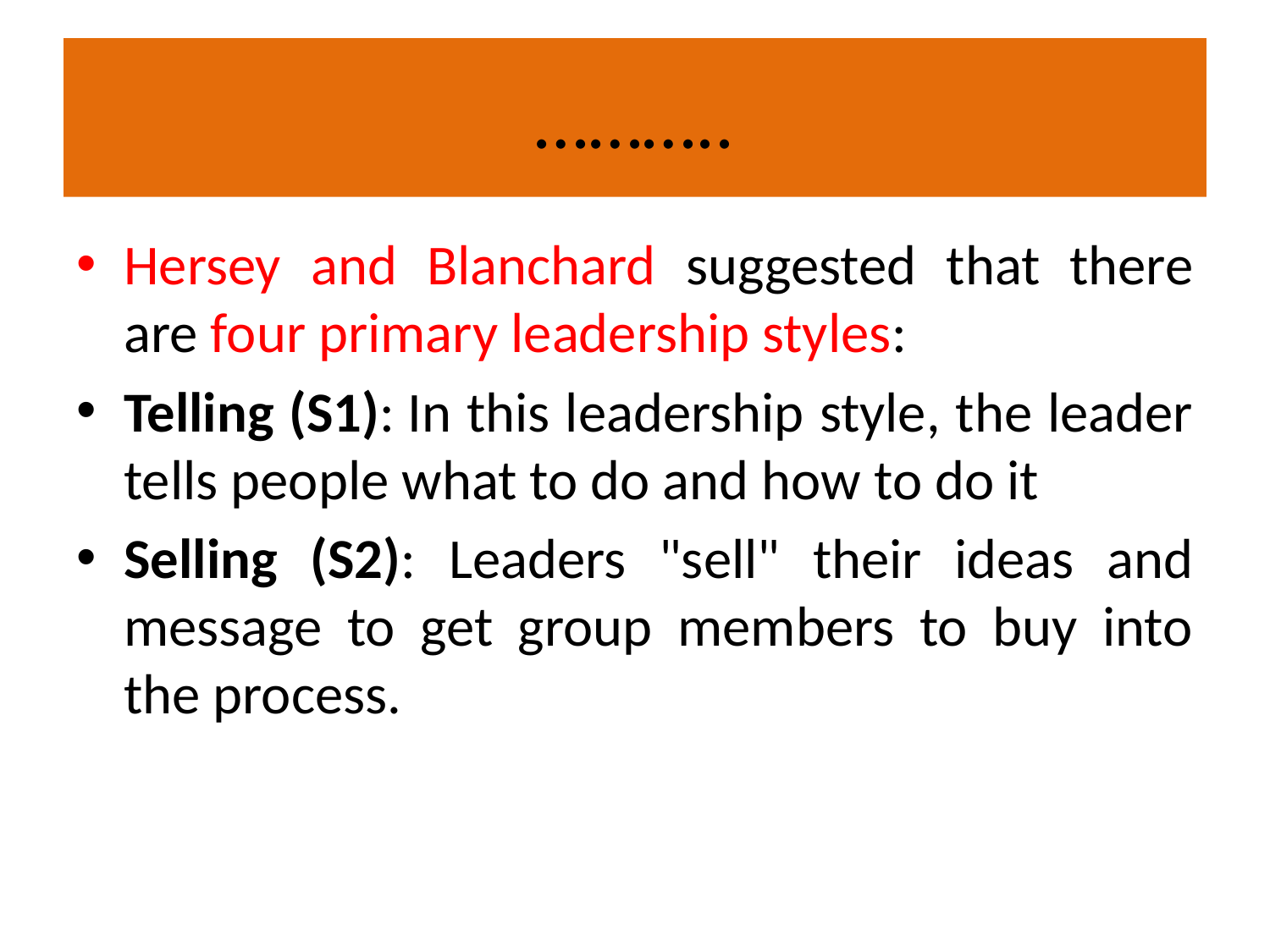

# ………..
Hersey and Blanchard suggested that there are four primary leadership styles:
Telling (S1): In this leadership style, the leader tells people what to do and how to do it
Selling (S2): Leaders "sell" their ideas and message to get group members to buy into the process.